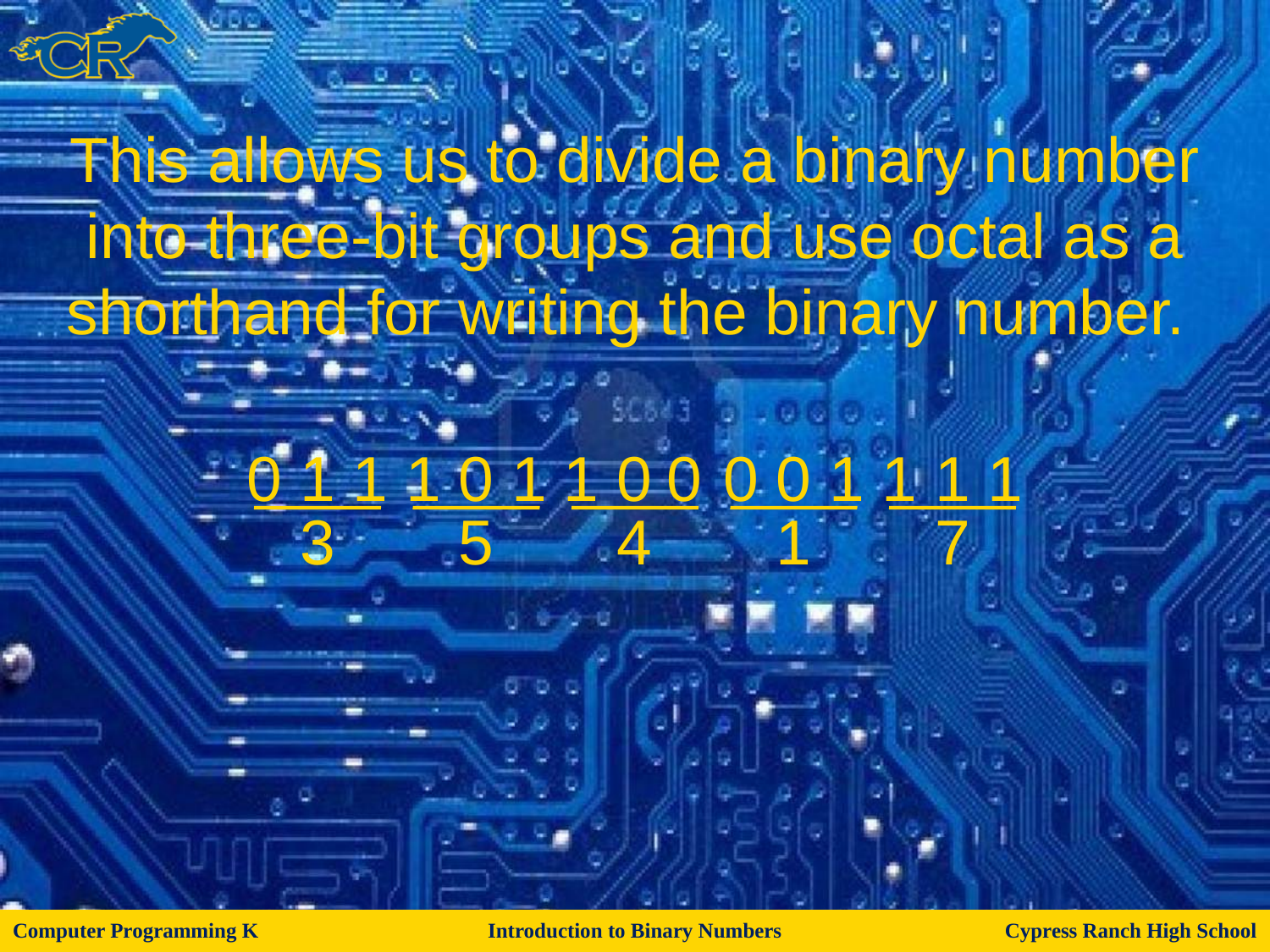

This allows us to divide a binary number into three-bit groups and use octal as a shorthand for writing the binary number.
0
1
1
1
0
1
1
0
0
0
0
1
1
1
1
3
5
4
1
7